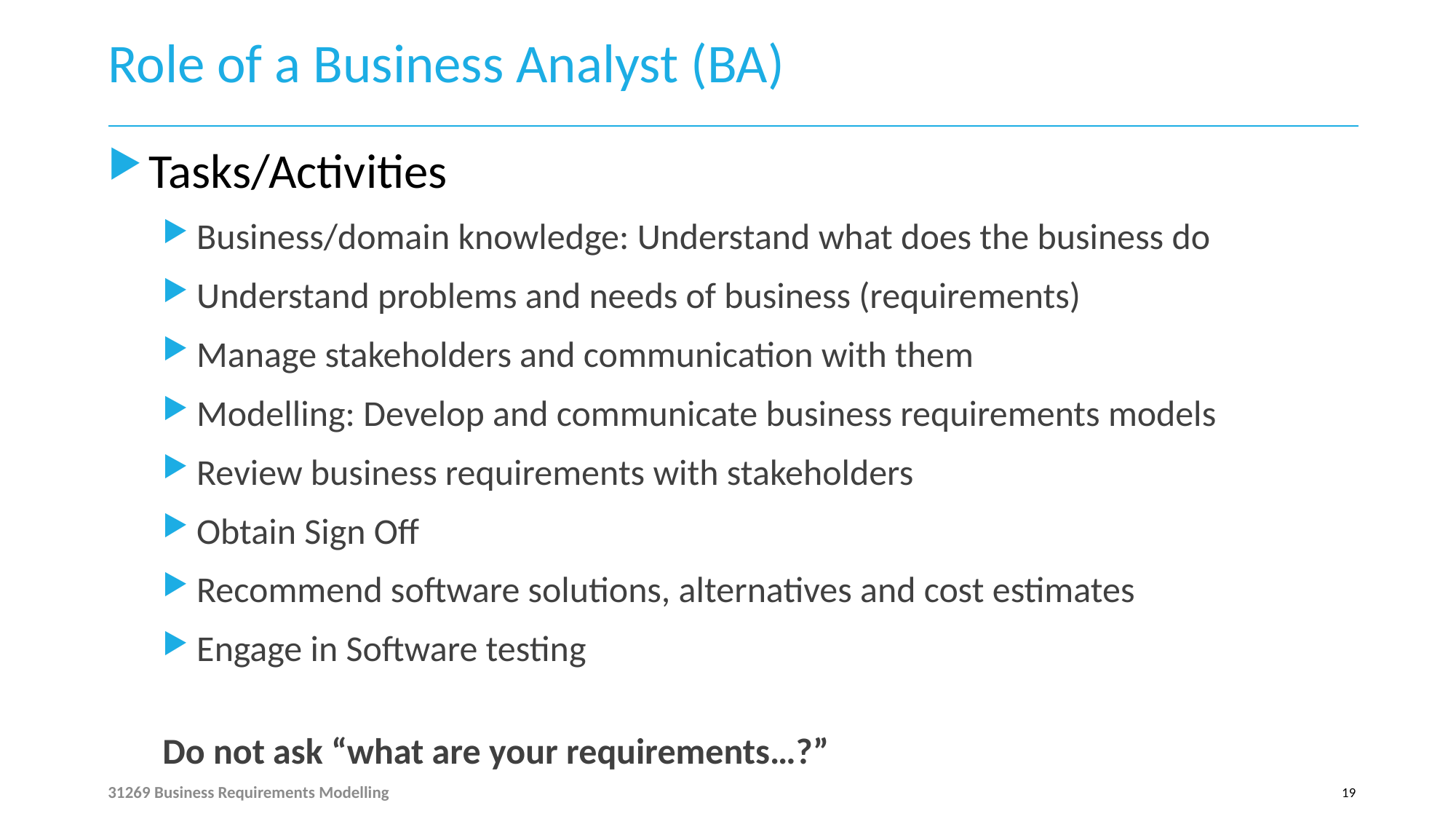

# Role of a Business Analyst (BA)
Tasks/Activities
Business/domain knowledge: Understand what does the business do
Understand problems and needs of business (requirements)
Manage stakeholders and communication with them
Modelling: Develop and communicate business requirements models
Review business requirements with stakeholders
Obtain Sign Off
Recommend software solutions, alternatives and cost estimates
Engage in Software testing
Do not ask “what are your requirements…?”
31269 Business Requirements Modelling
19